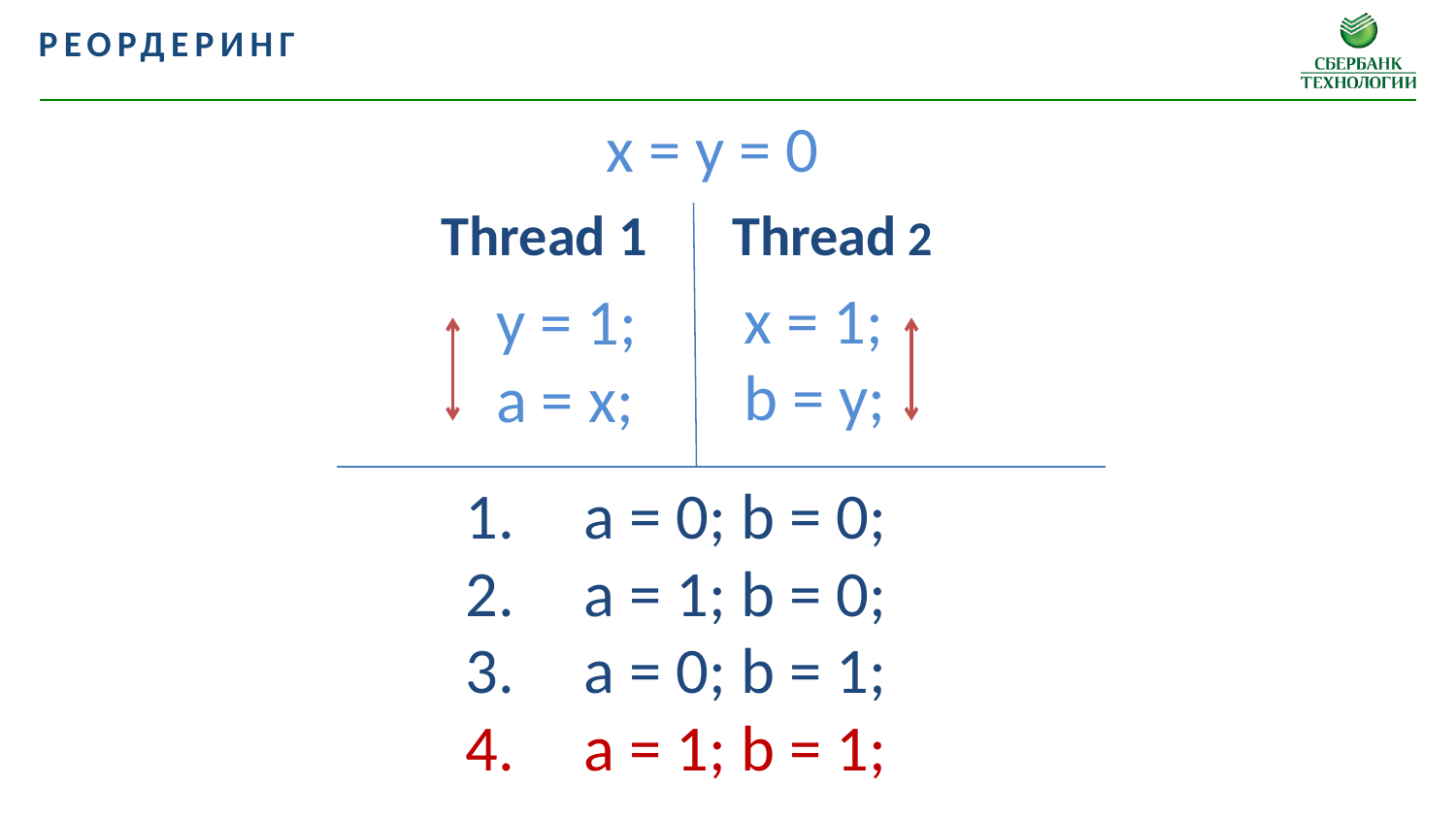

Реордеринг

x = y = 0
Thread 1
Thread 2
x = 1;
b = y;

y = 1;
a = x;
a = 0; b = 0;
a = 1; b = 0;
a = 0; b = 1;
a = 1; b = 1;